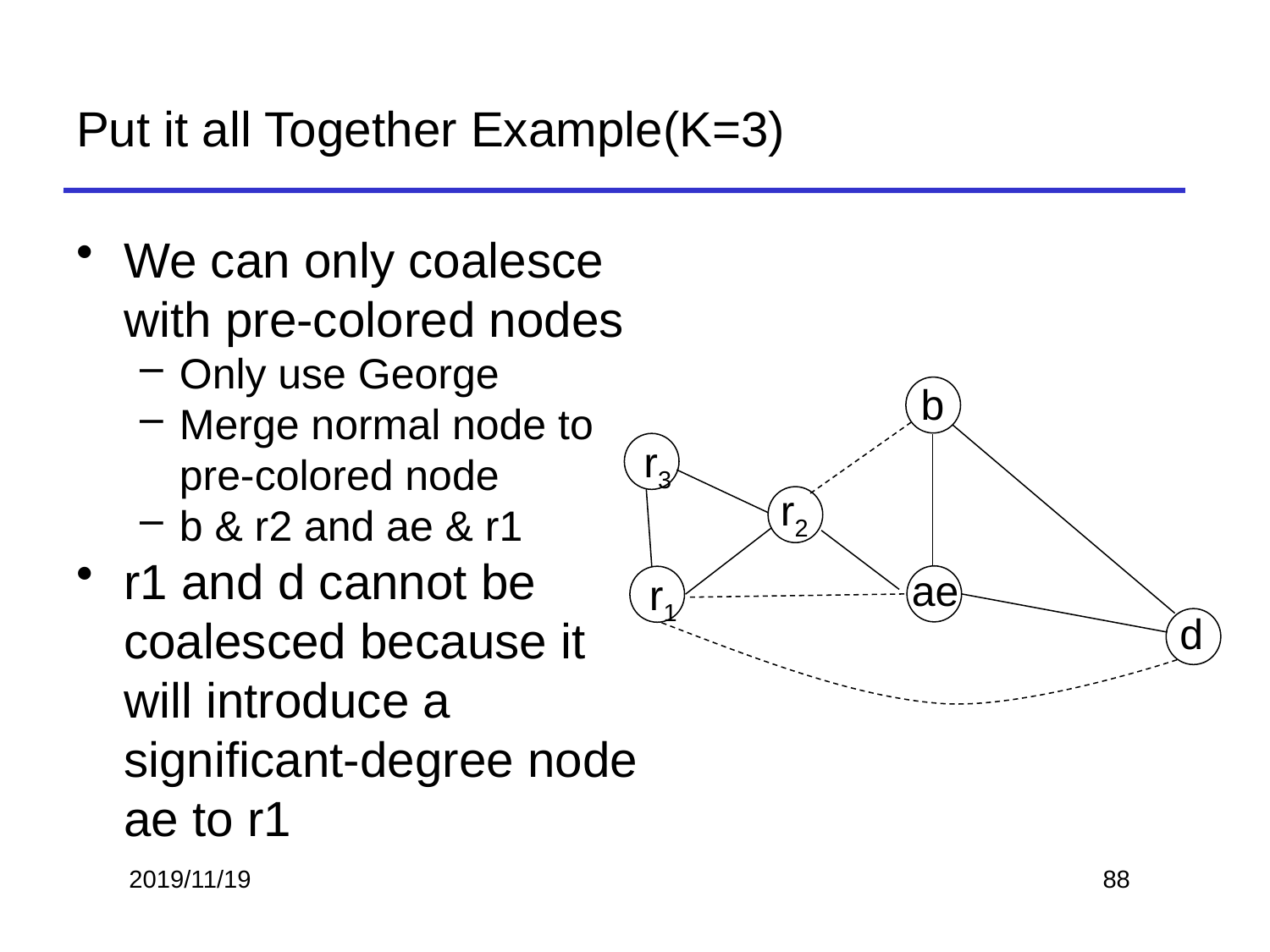

# Put it all Together Example(K=3)
We can only coalesce with pre-colored nodes
Only use George
Merge normal node to pre-colored node
b & r2 and ae & r1
r1 and d cannot be coalesced because it will introduce a significant-degree node ae to r1

b

r3

r2

ae

r1

d

2019/11/19
88